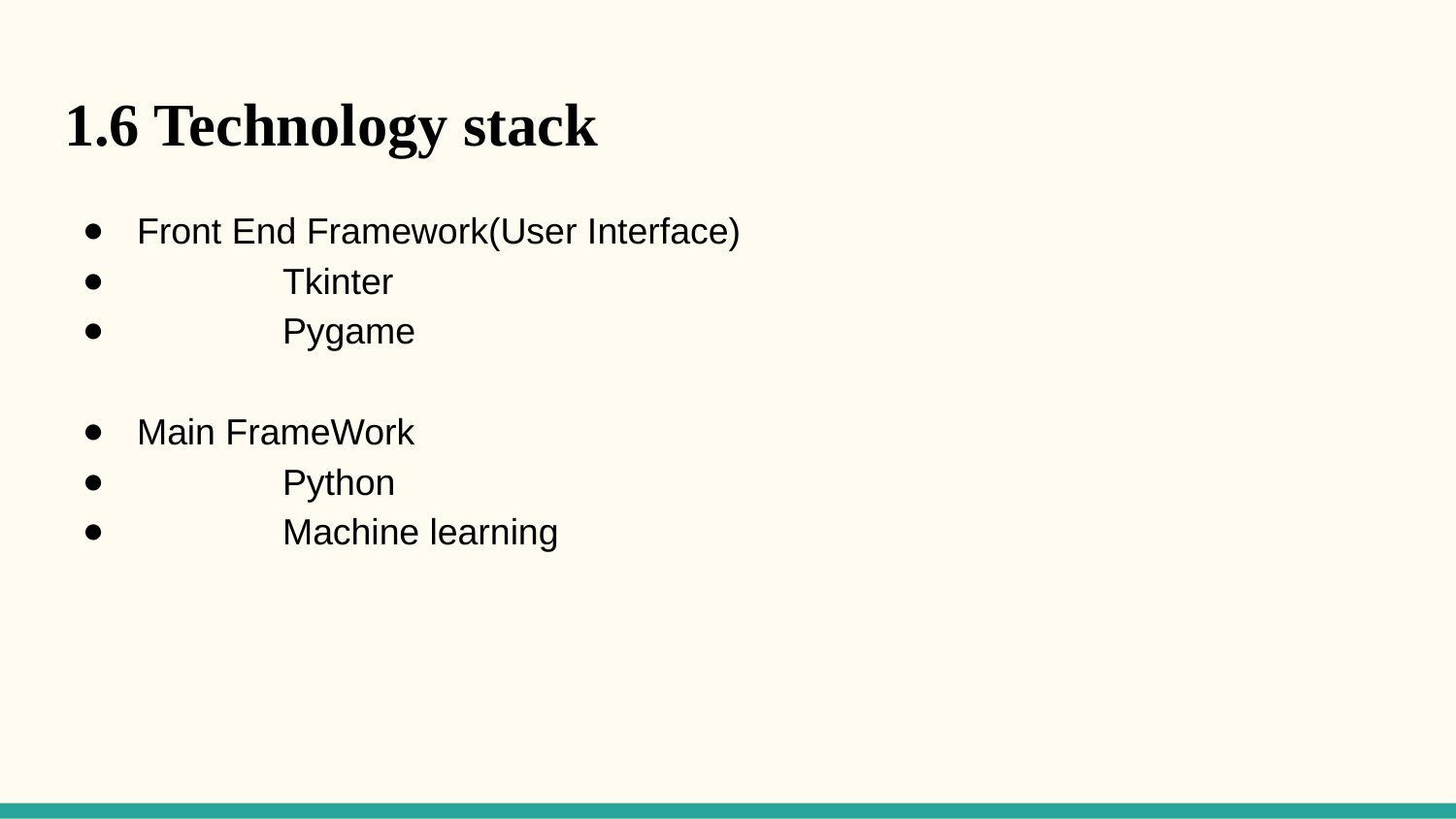

# 1.6 Technology stack
Front End Framework(User Interface)
	Tkinter
	Pygame

Main FrameWork
	Python
	Machine learning